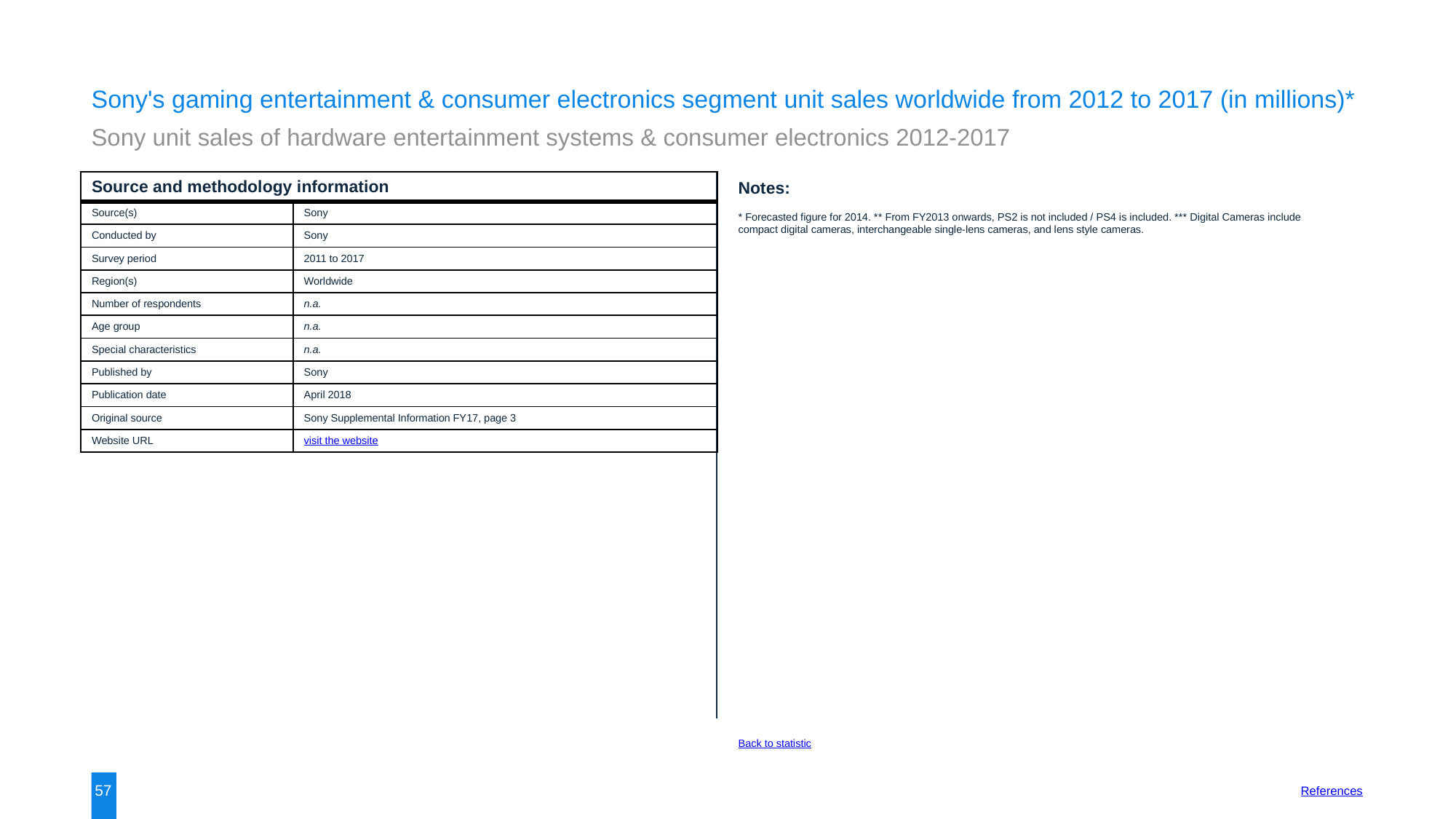

Sony's gaming entertainment & consumer electronics segment unit sales worldwide from 2012 to 2017 (in millions)*
Sony unit sales of hardware entertainment systems & consumer electronics 2012-2017
| Source and methodology information |  |
| --- | --- |
| Source(s) | Sony |
| Conducted by | Sony |
| Survey period | 2011 to 2017 |
| Region(s) | Worldwide |
| Number of respondents | n.a. |
| Age group | n.a. |
| Special characteristics | n.a. |
| Published by | Sony |
| Publication date | April 2018 |
| Original source | Sony Supplemental Information FY17, page 3 |
| Website URL | visit the website |

Notes:

* Forecasted figure for 2014. ** From FY2013 onwards, PS2 is not included / PS4 is included. *** Digital Cameras include compact digital cameras, interchangeable single-lens cameras, and lens style cameras.
Back to statistic

57
References